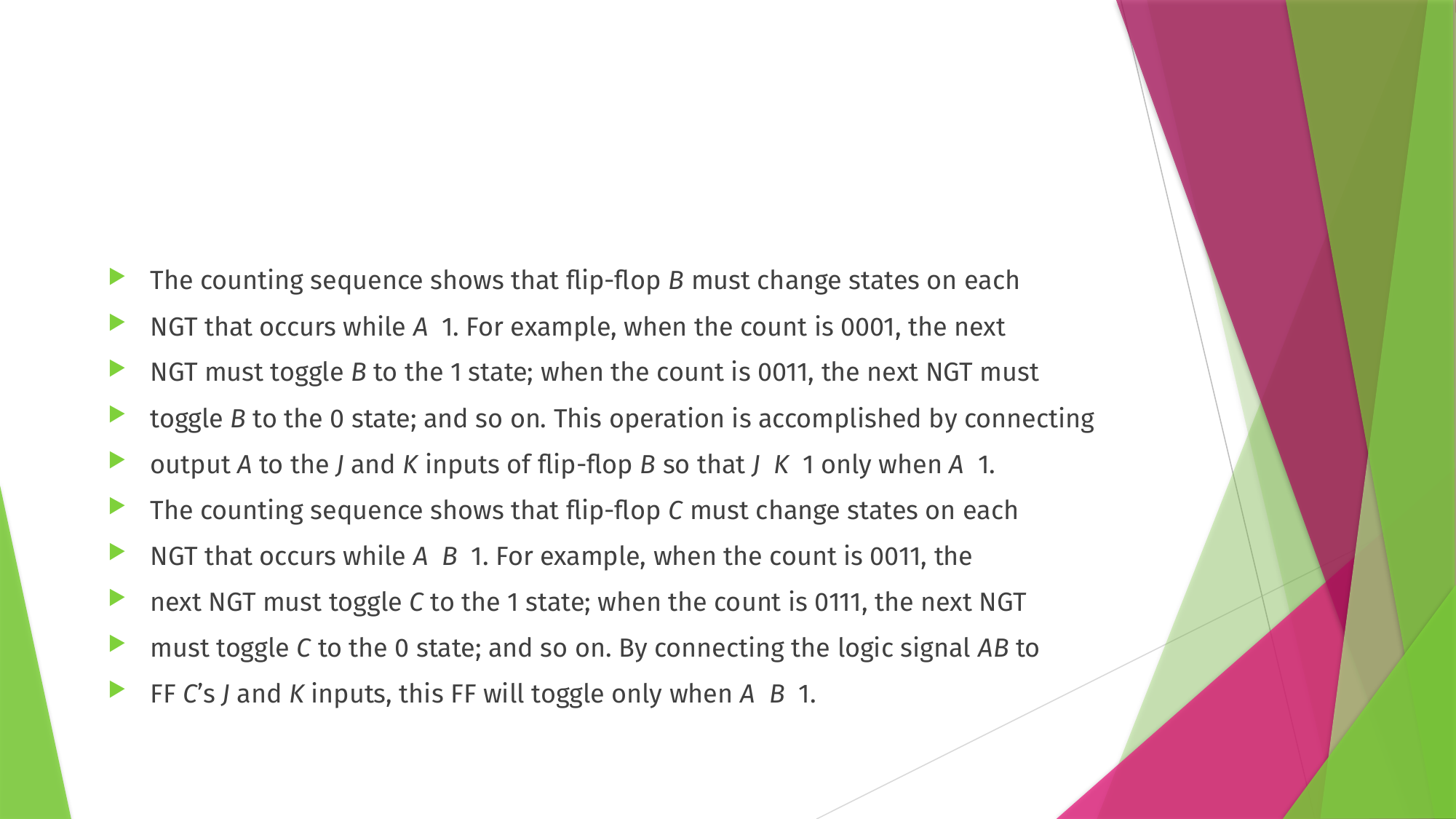

#
The counting sequence shows that flip-flop B must change states on each
NGT that occurs while A  1. For example, when the count is 0001, the next
NGT must toggle B to the 1 state; when the count is 0011, the next NGT must
toggle B to the 0 state; and so on. This operation is accomplished by connecting
output A to the J and K inputs of flip-flop B so that J  K  1 only when A  1.
The counting sequence shows that flip-flop C must change states on each
NGT that occurs while A  B  1. For example, when the count is 0011, the
next NGT must toggle C to the 1 state; when the count is 0111, the next NGT
must toggle C to the 0 state; and so on. By connecting the logic signal AB to
FF C’s J and K inputs, this FF will toggle only when A  B  1.